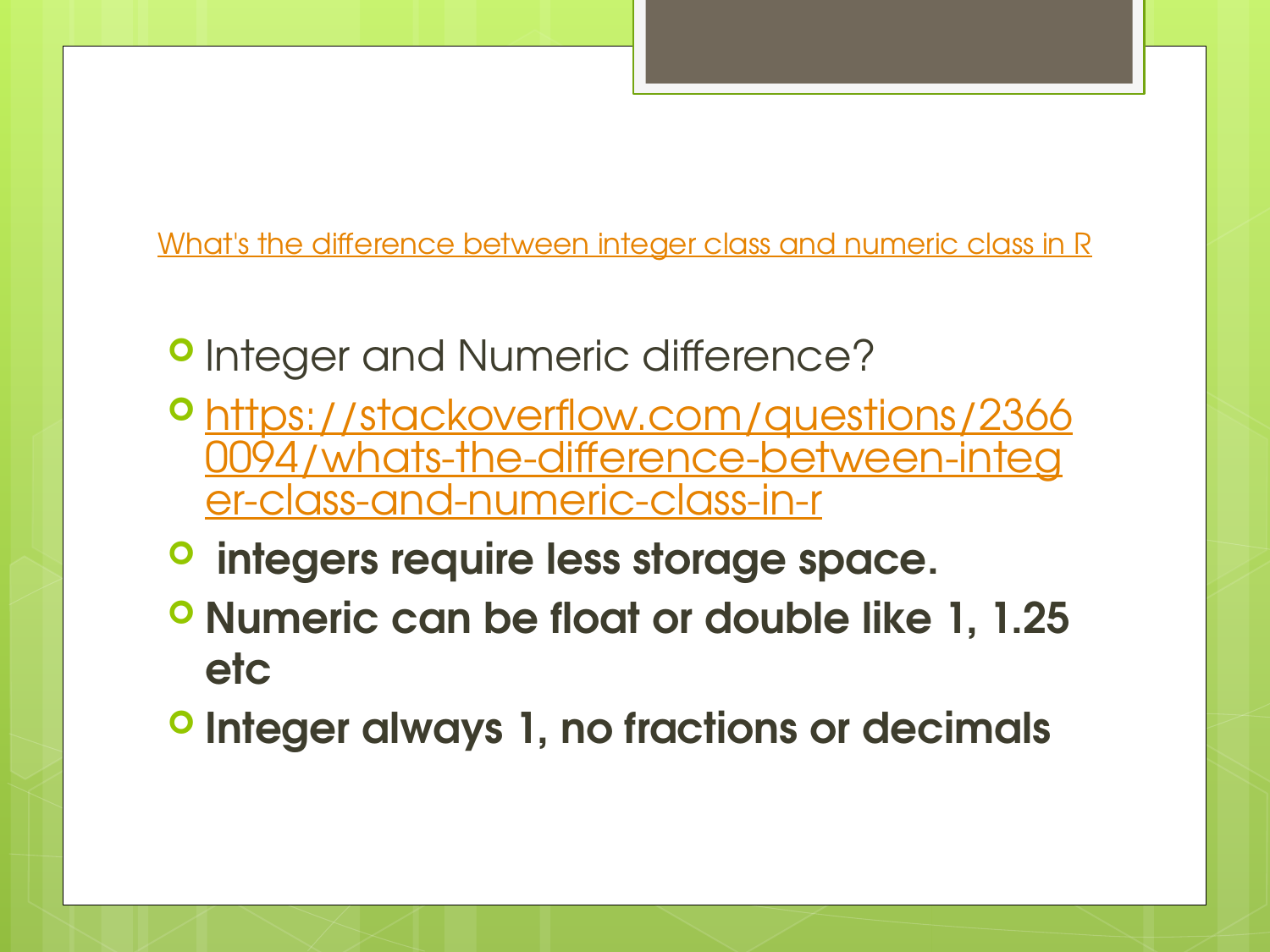

# What's the difference between integer class and numeric class in R
Integer and Numeric difference?
https://stackoverflow.com/questions/23660094/whats-the-difference-between-integer-class-and-numeric-class-in-r
 integers require less storage space.
Numeric can be float or double like 1, 1.25 etc
Integer always 1, no fractions or decimals